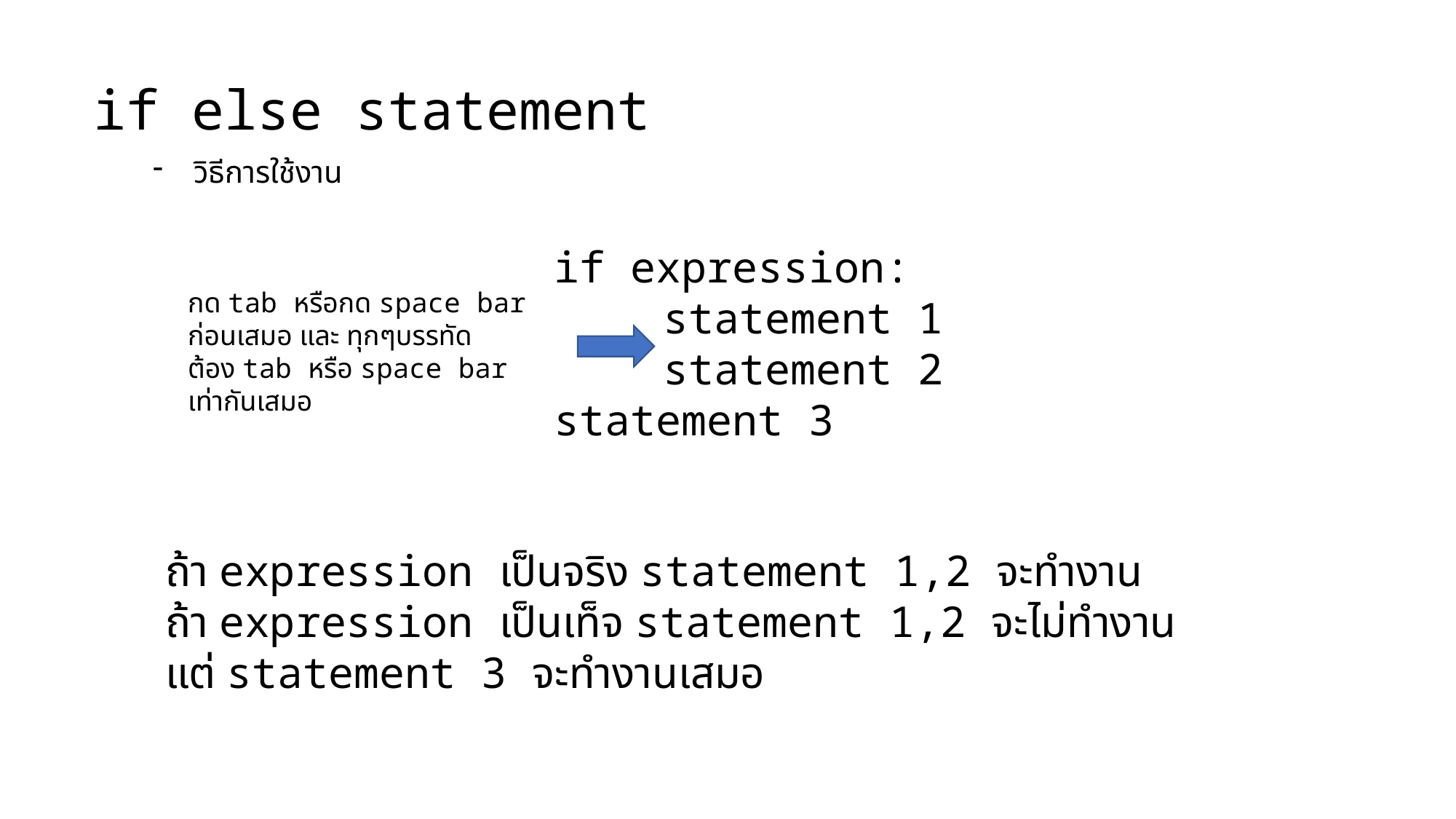

if else statement
วิธีการใช้งาน
if expression:
	statement 1
	statement 2
statement 3
กด tab หรือกด space bar
ก่อนเสมอ และ ทุกๆบรรทัด
ต้อง tab หรือ space bar
เท่ากันเสมอ

ถ้า expression เป็นจริง statement 1,2 จะทำงาน
ถ้า expression เป็นเท็จ statement 1,2 จะไม่ทำงาน
แต่ statement 3 จะทำงานเสมอ